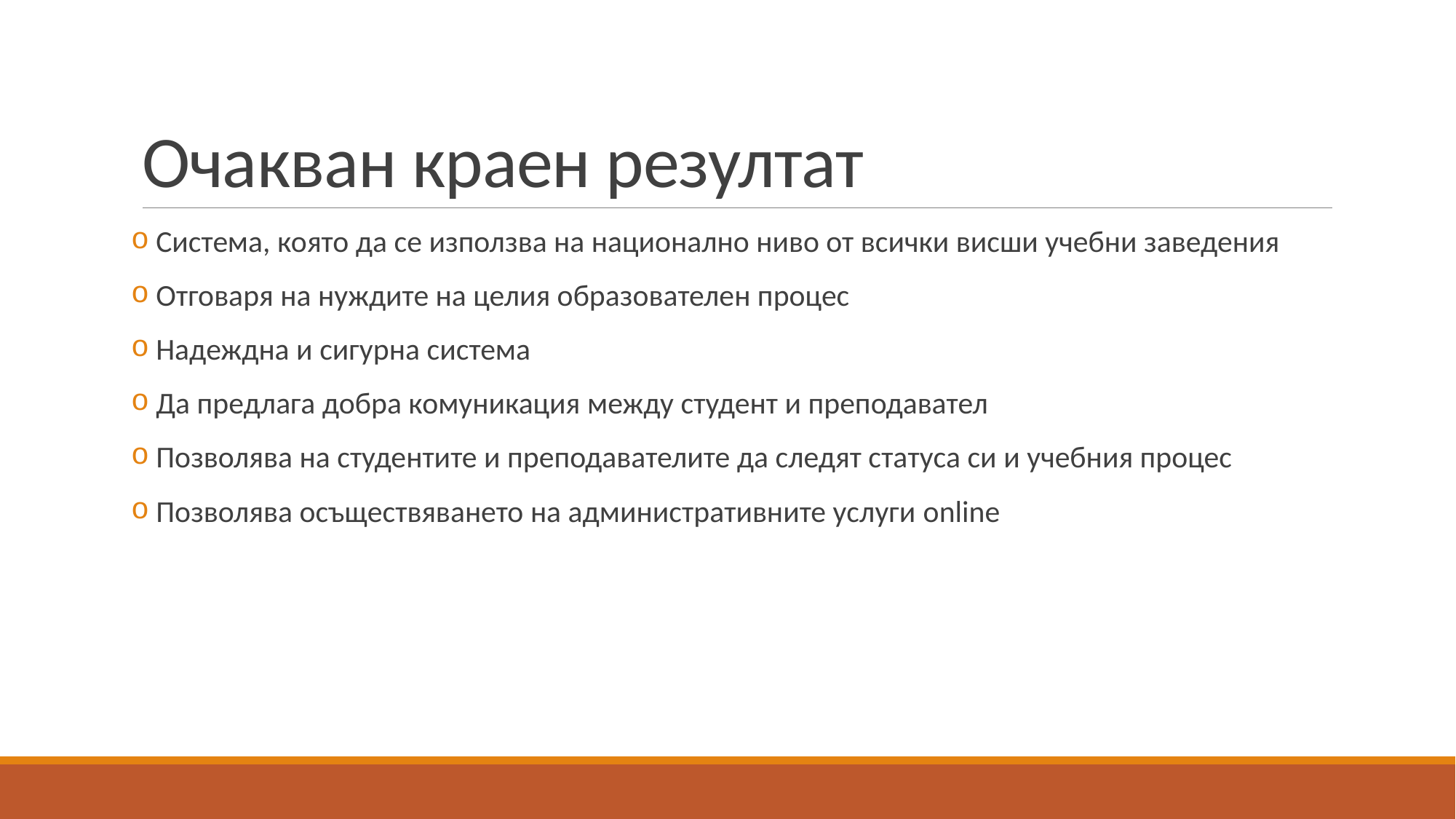

# Очакван краен резултат
 Система, която да се използва на национално ниво от всички висши учебни заведения
 Отговаря на нуждите на целия образователен процес
 Надеждна и сигурна система
 Да предлага добра комуникация между студент и преподавател
 Позволява на студентите и преподавателите да следят статуса си и учебния процес
 Позволява осъществяването на административните услуги online